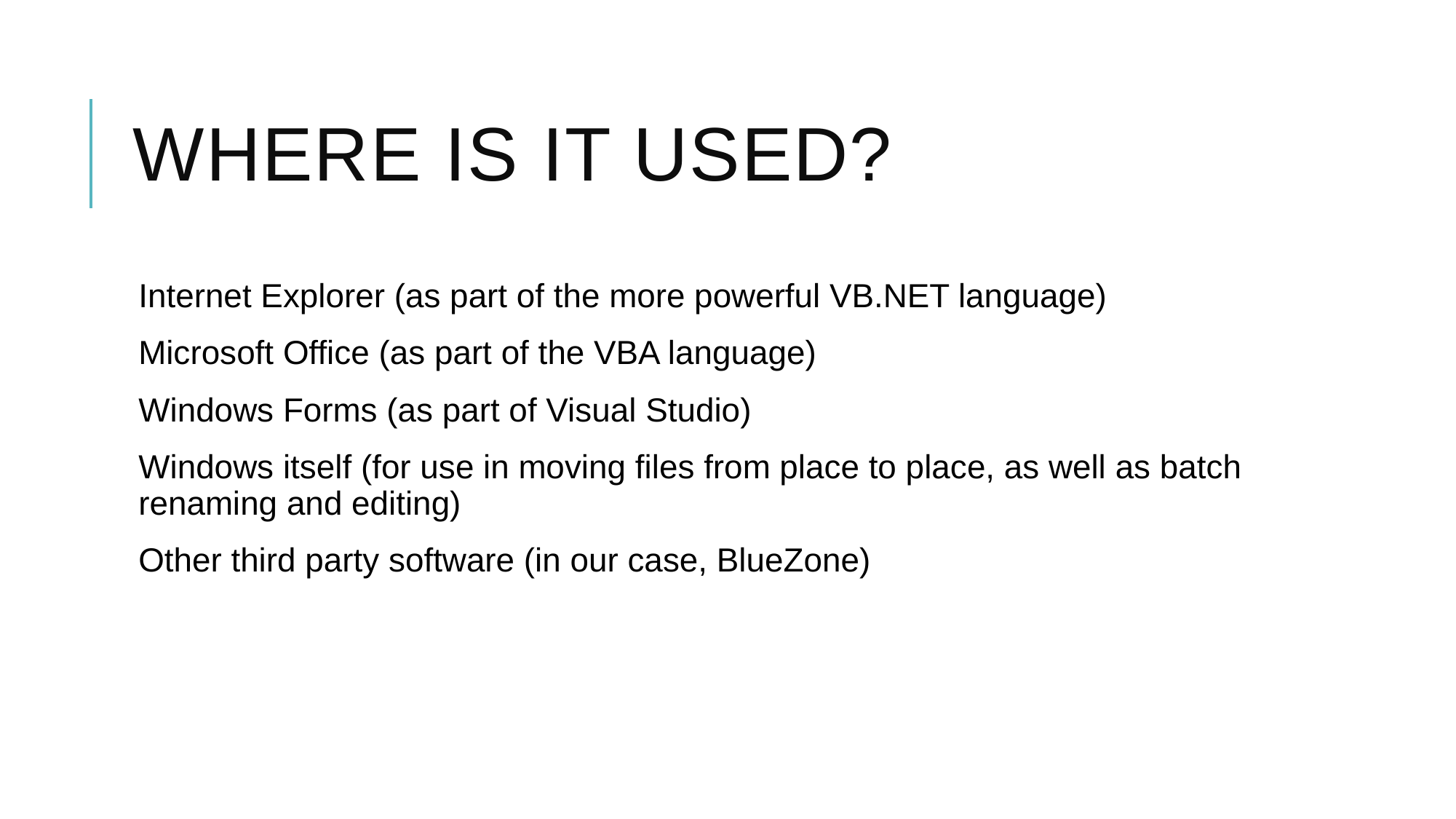

# Where is it used?
Internet Explorer (as part of the more powerful VB.NET language)
Microsoft Office (as part of the VBA language)
Windows Forms (as part of Visual Studio)
Windows itself (for use in moving files from place to place, as well as batch renaming and editing)
Other third party software (in our case, BlueZone)